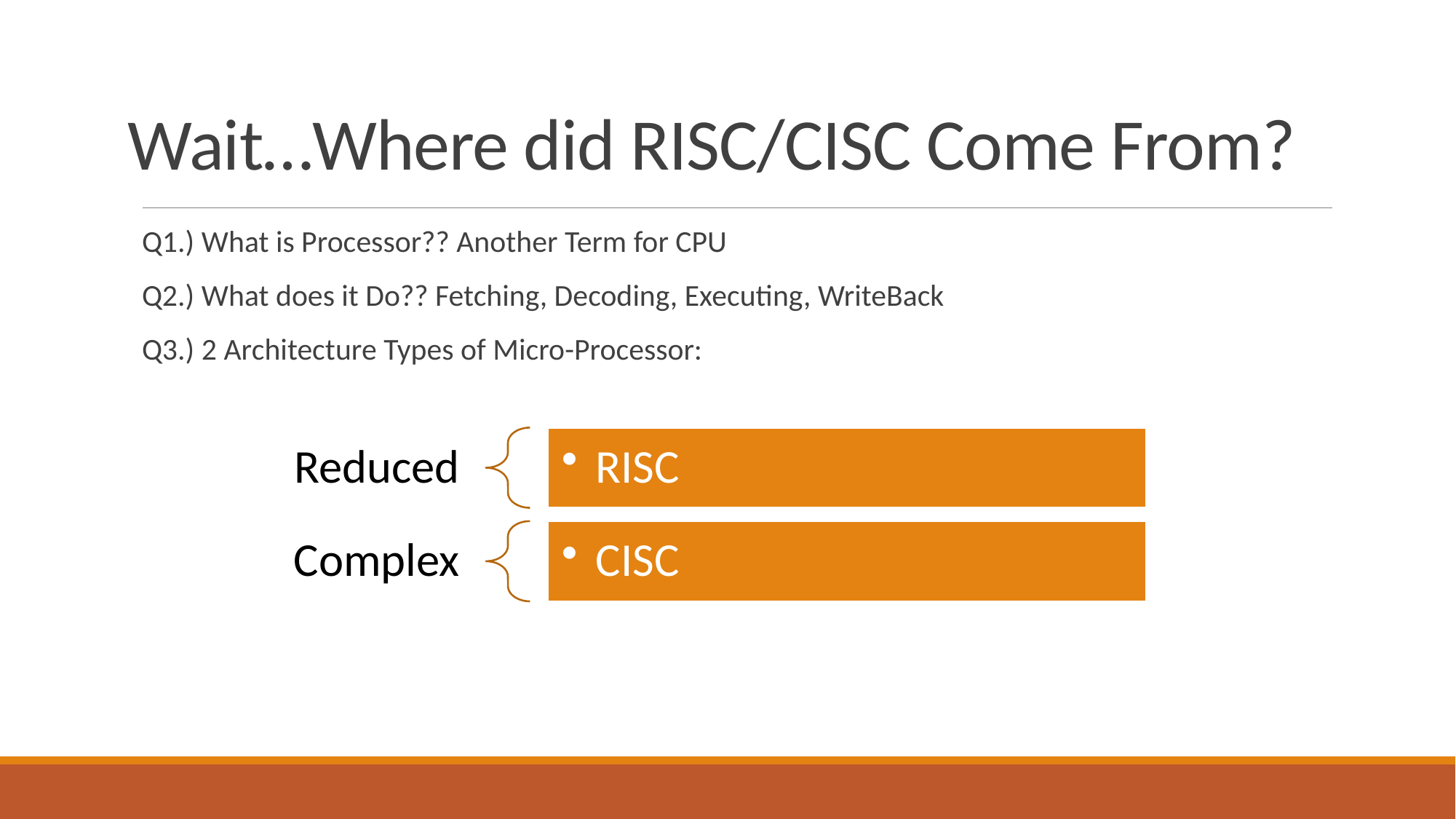

# Wait…Where did RISC/CISC Come From?
Q1.) What is Processor?? Another Term for CPU
Q2.) What does it Do?? Fetching, Decoding, Executing, WriteBack
Q3.) 2 Architecture Types of Micro-Processor:

Reduced
RISC
Complex
CISC